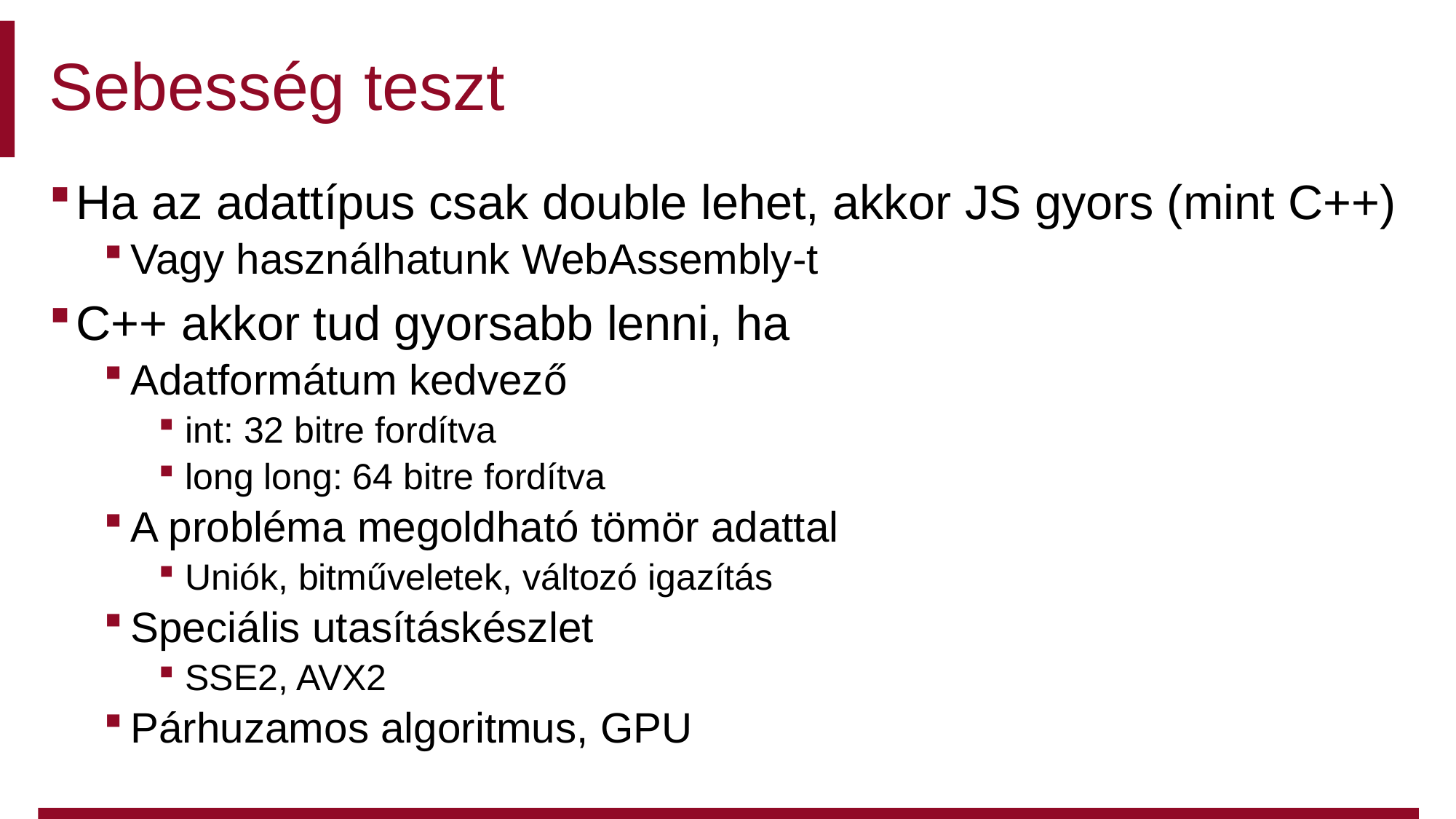

# Sebesség teszt
Ha az adattípus csak double lehet, akkor JS gyors (mint C++)
Vagy használhatunk WebAssembly-t
C++ akkor tud gyorsabb lenni, ha
Adatformátum kedvező
int: 32 bitre fordítva
long long: 64 bitre fordítva
A probléma megoldható tömör adattal
Uniók, bitműveletek, változó igazítás
Speciális utasításkészlet
SSE2, AVX2
Párhuzamos algoritmus, GPU